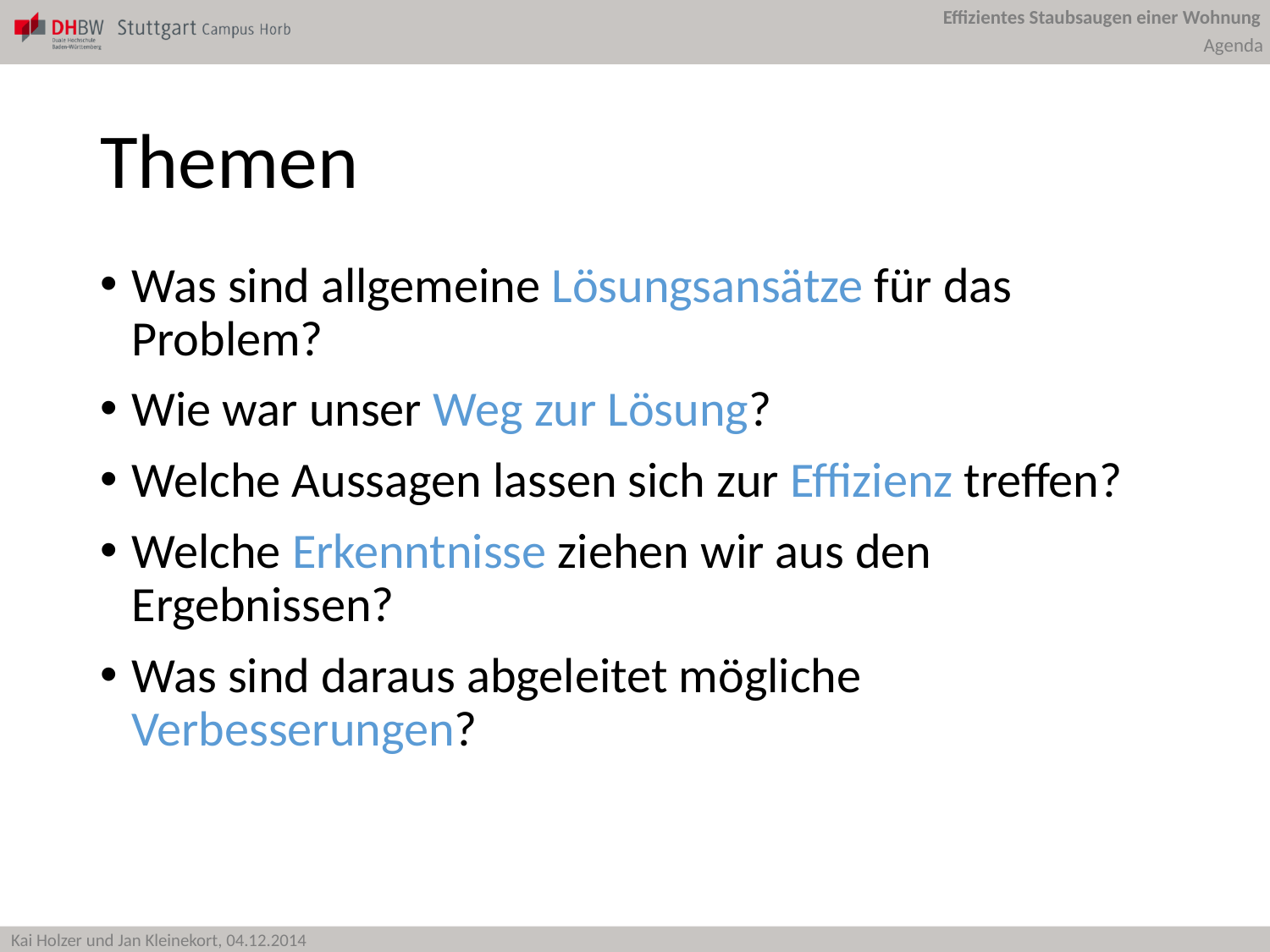

Agenda
# Themen
Was sind allgemeine Lösungsansätze für das Problem?
Wie war unser Weg zur Lösung?
Welche Aussagen lassen sich zur Effizienz treffen?
Welche Erkenntnisse ziehen wir aus den Ergebnissen?
Was sind daraus abgeleitet mögliche Verbesserungen?